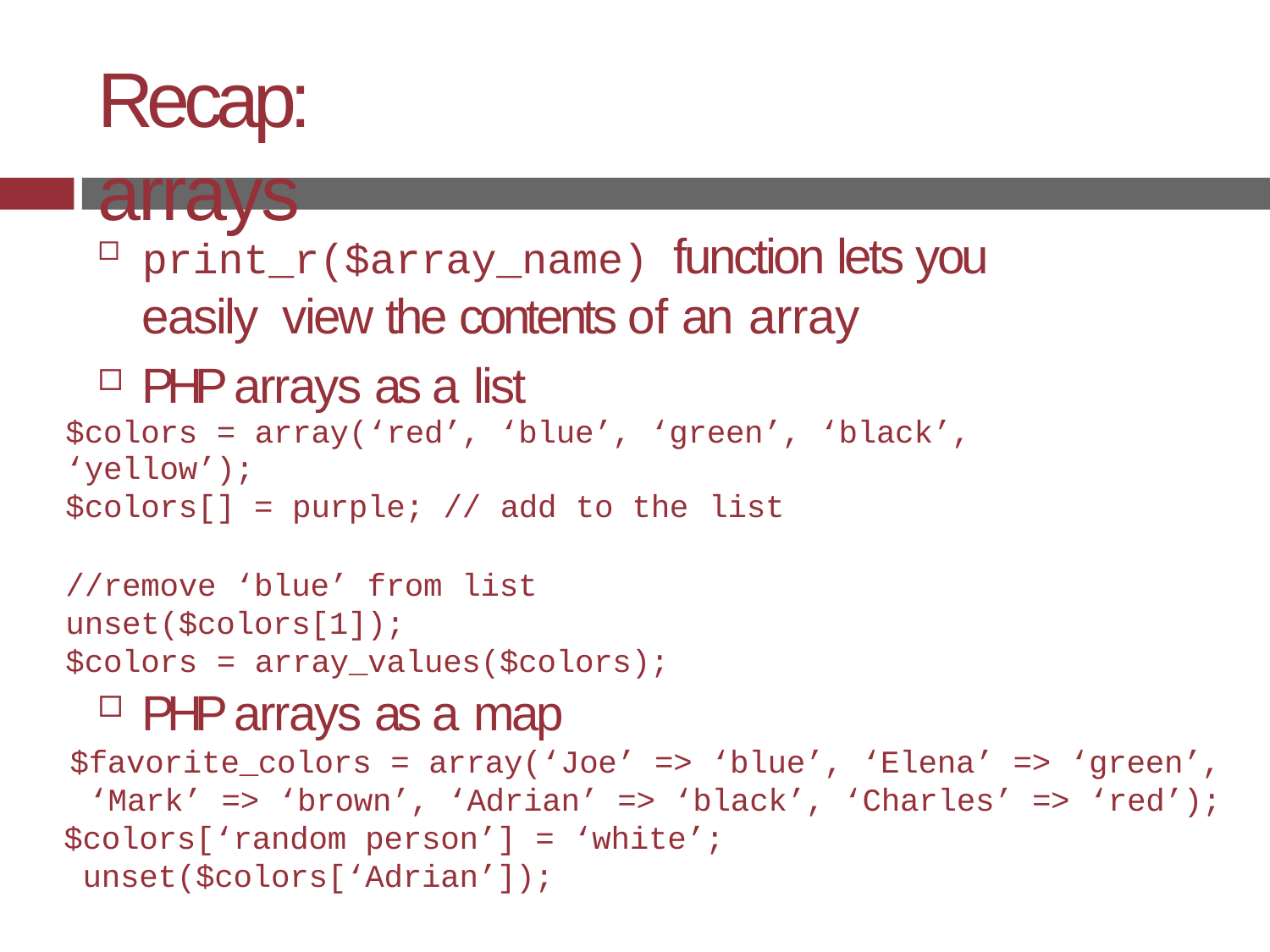

# Recap: arrays
print_r($array_name) function lets you easily  view the contents of an array
PHP arrays as a list
$colors = array(‘red’, ‘blue’, ‘green’, ‘black’, ‘yellow’);
$colors[] = purple; // add to the list

//remove ‘blue’ from list
unset($colors[1]);
$colors = array_values($colors);
PHP arrays as a map
$favorite_colors = array(‘Joe’ => ‘blue’, ‘Elena’ => ‘green’,
‘Mark’ => ‘brown’, ‘Adrian’ => ‘black’, ‘Charles’ => ‘red’);
$colors[‘random person’] = ‘white’;  unset($colors[‘Adrian’]);